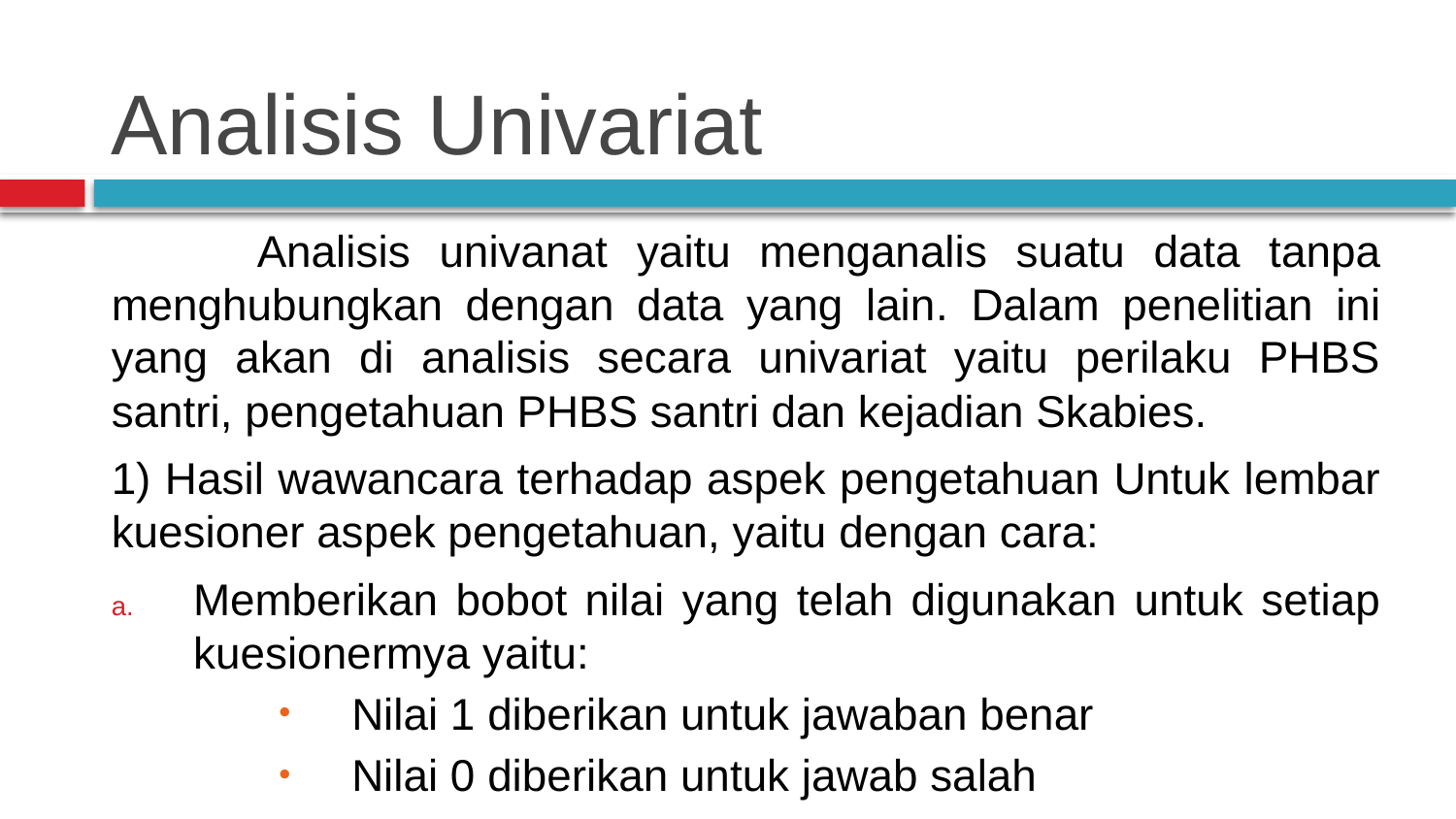

# Analisis Univariat
	Analisis univanat yaitu menganalis suatu data tanpa menghubungkan dengan data yang lain. Dalam penelitian ini yang akan di analisis secara univariat yaitu perilaku PHBS santri, pengetahuan PHBS santri dan kejadian Skabies.
1) Hasil wawancara terhadap aspek pengetahuan Untuk lembar kuesioner aspek pengetahuan, yaitu dengan cara:
Memberikan bobot nilai yang telah digunakan untuk setiap kuesionermya yaitu:
Nilai 1 diberikan untuk jawaban benar
Nilai 0 diberikan untuk jawab salah